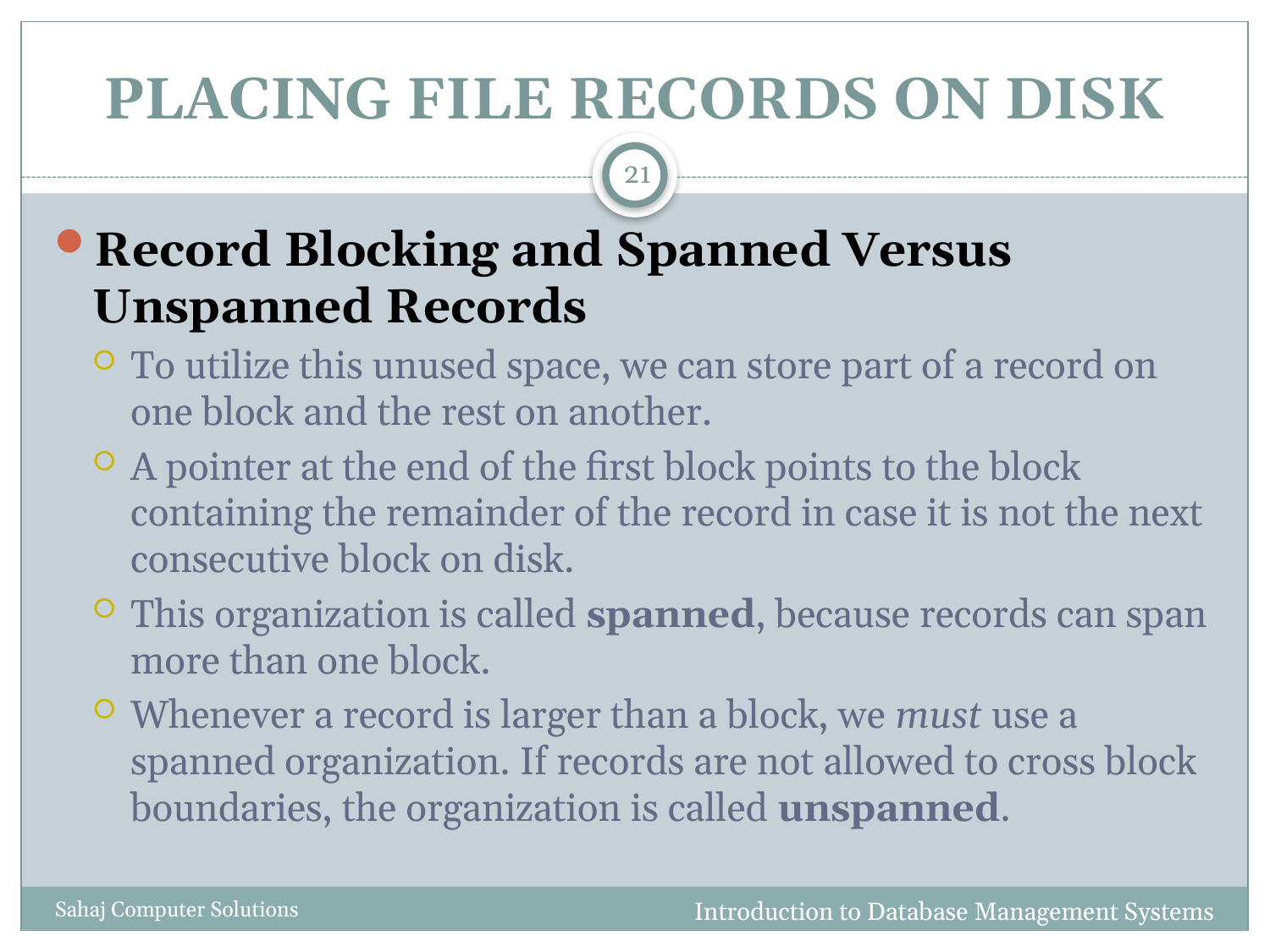

# PLACING FILE RECORDS ON DISK
21
Record Blocking and Spanned Versus Unspanned Records
To utilize this unused space, we can store part of a record on one block and the rest on another.
A pointer at the end of the first block points to the block containing the remainder of the record in case it is not the next consecutive block on disk.
This organization is called spanned, because records can span more than one block.
Whenever a record is larger than a block, we must use a spanned organization. If records are not allowed to cross block boundaries, the organization is called unspanned.
Introduction to Database Management Systems
Sahaj Computer Solutions